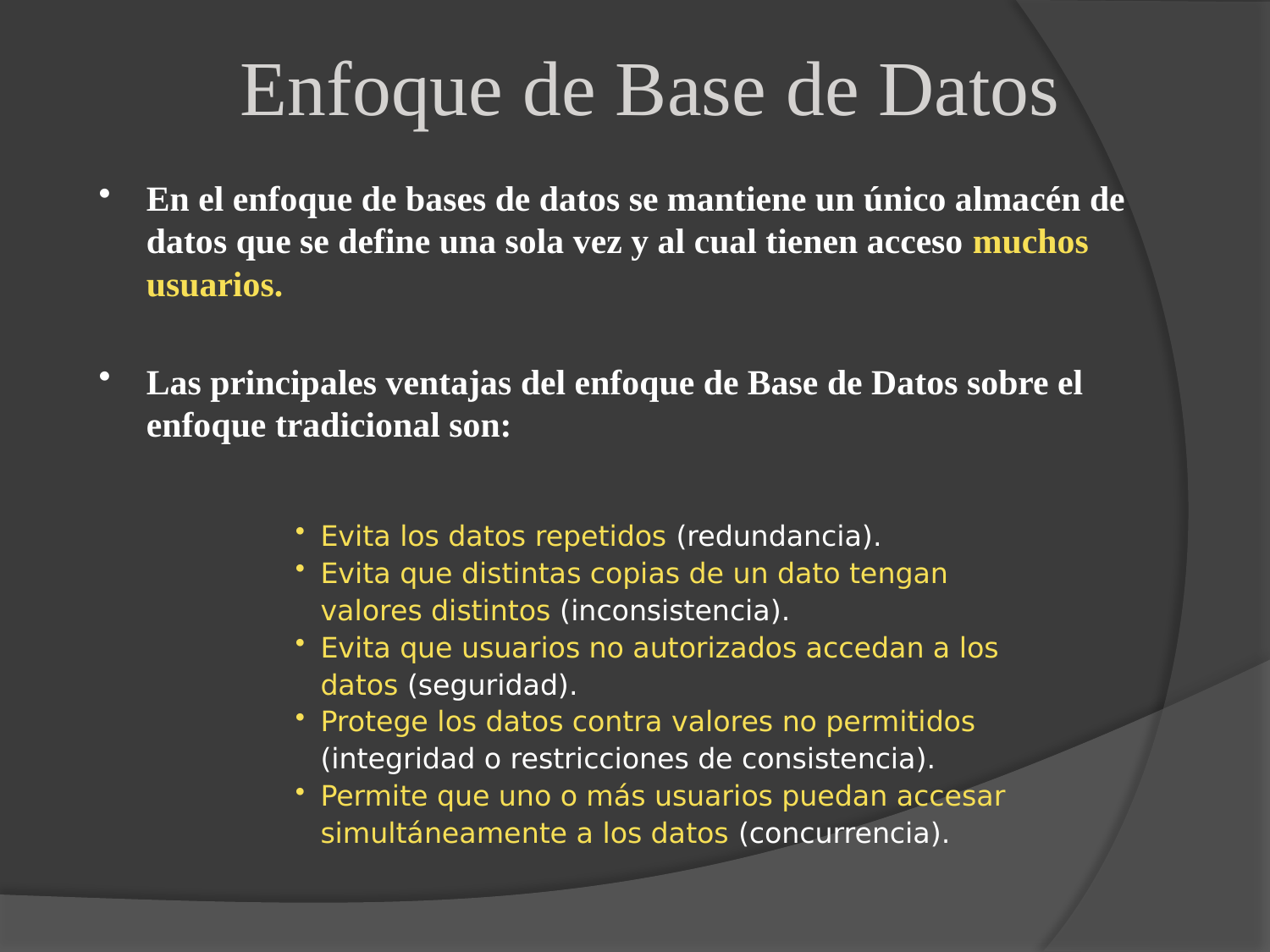

Enfoque de Base de Datos
En el enfoque de bases de datos se mantiene un único almacén de datos que se define una sola vez y al cual tienen acceso muchos usuarios.

Las principales ventajas del enfoque de Base de Datos sobre el enfoque tradicional son:
Evita los datos repetidos (redundancia).
Evita que distintas copias de un dato tengan valores distintos (inconsistencia).
Evita que usuarios no autorizados accedan a los datos (seguridad).
Protege los datos contra valores no permitidos (integridad o restricciones de consistencia).
Permite que uno o más usuarios puedan accesar simultáneamente a los datos (concurrencia).